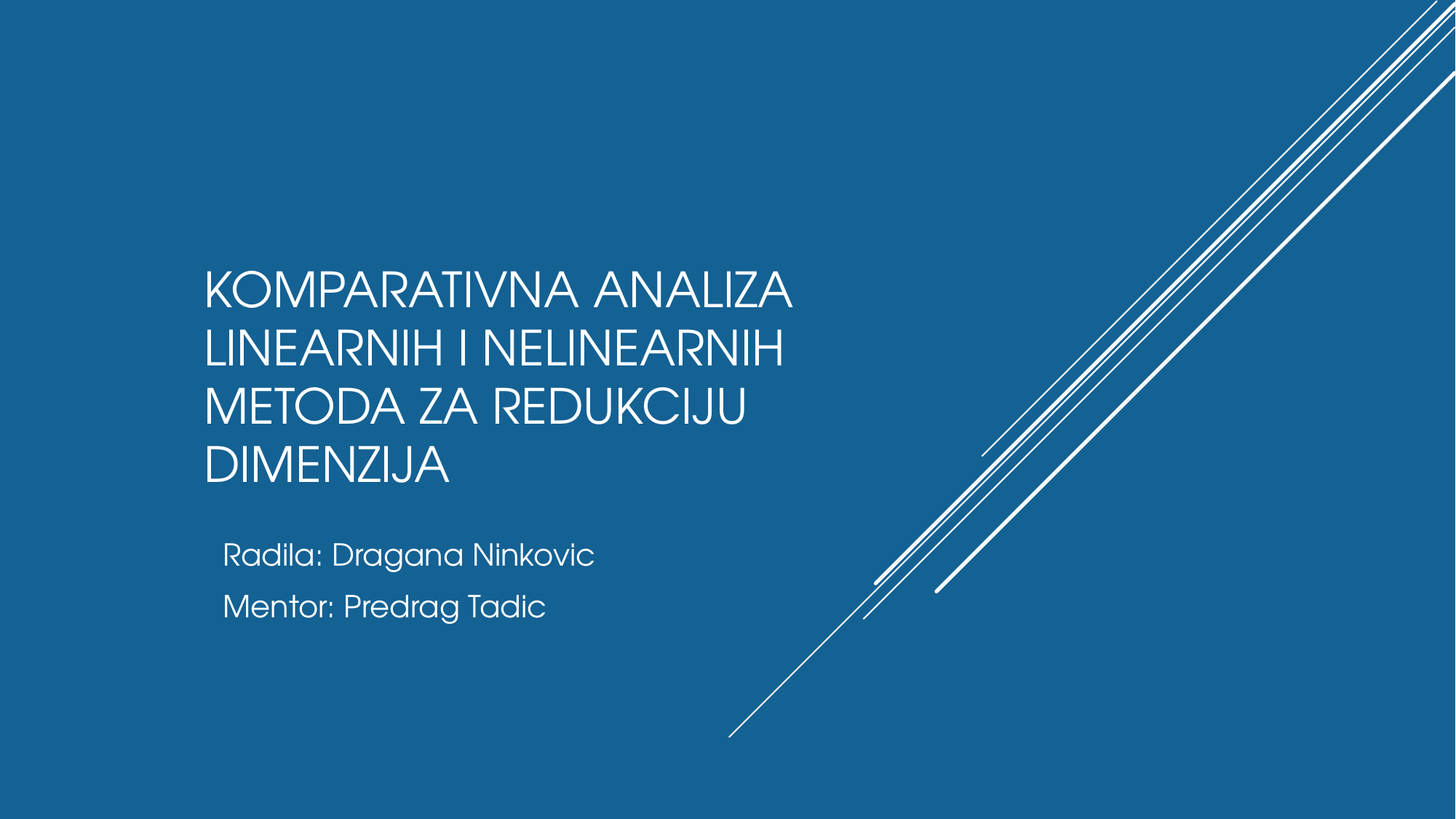

# Komparativna analiza linearnih I nelinearnih metoda za redukciju dimenzija
Radila: Dragana Ninkovic
Mentor: Predrag Tadic